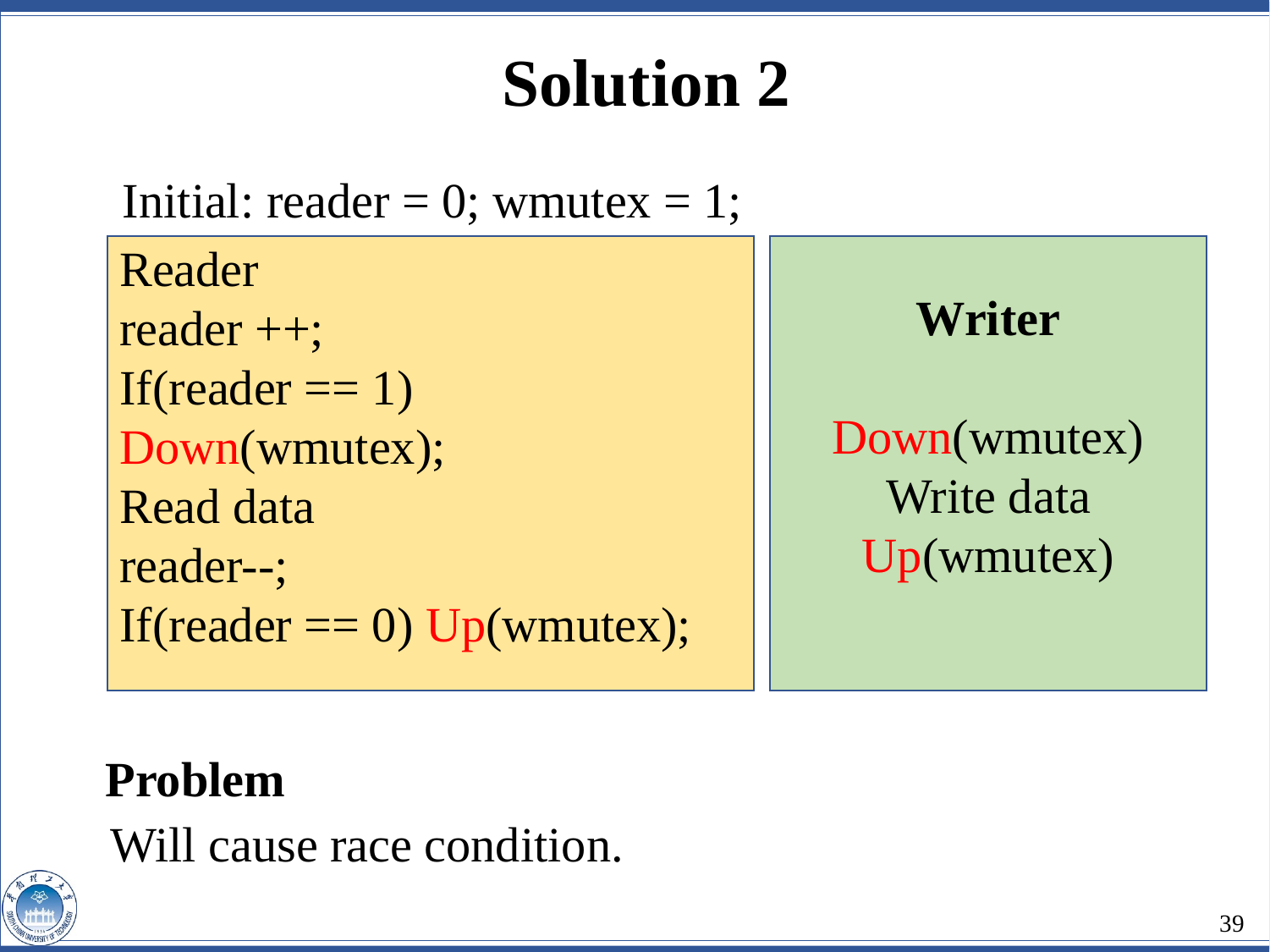

Solution 2
Initial: reader = 0; wmutex = 1;
Reader
reader ++;
If(reader == 1) Down(wmutex);
Read data
reader--;
If(reader == 0) Up(wmutex);

Writer

Down(wmutex)
Write data
Up(wmutex)

Problem
Will cause race condition.
39